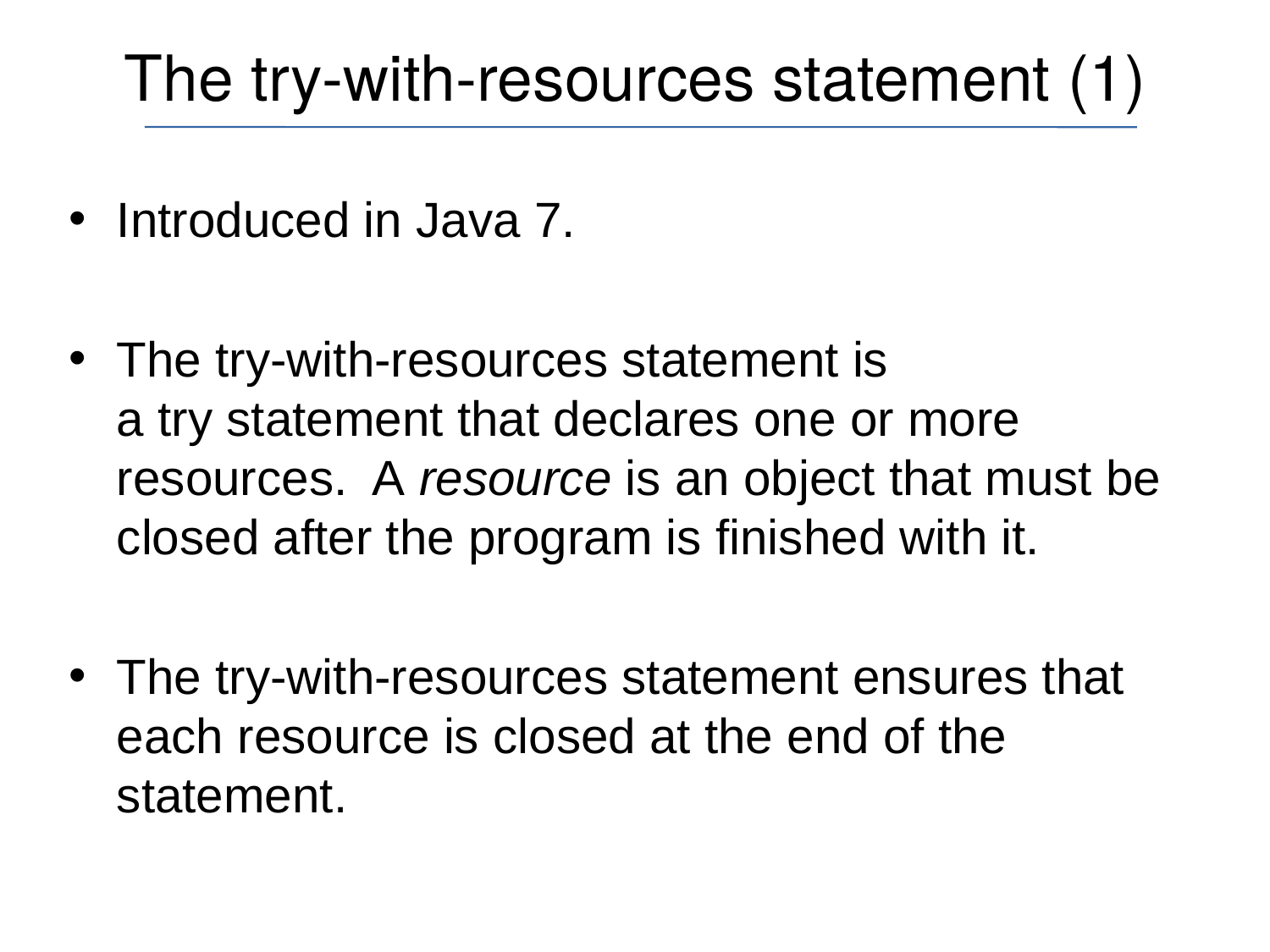

# The try-with-resources statement (1)
Introduced in Java 7.

The try-with-resources statement is a try statement that declares one or more resources.  A resource is an object that must be closed after the program is finished with it.

The try-with-resources statement ensures that each resource is closed at the end of the statement.